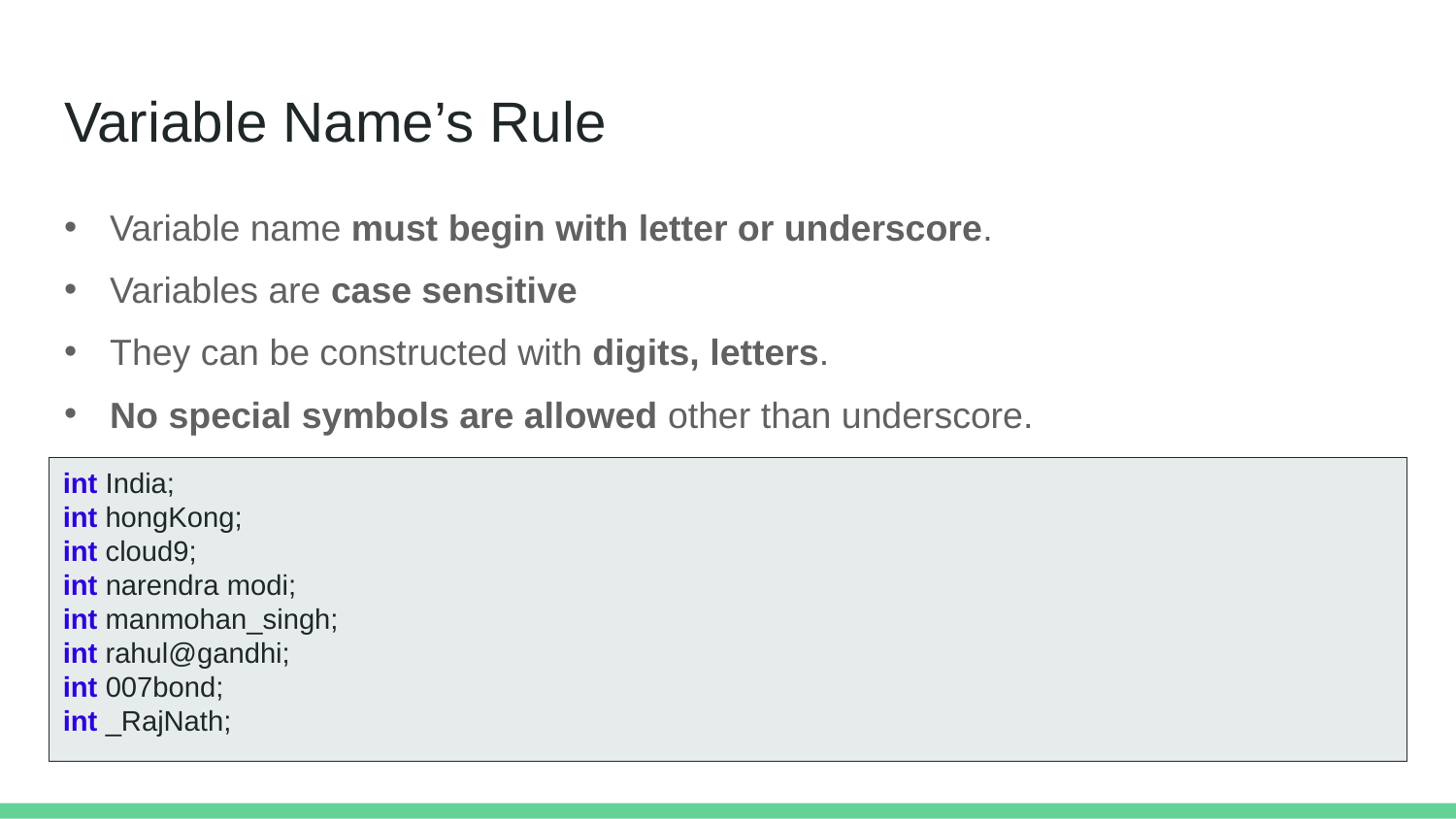

# Variable Name’s Rule
Variable name must begin with letter or underscore.
Variables are case sensitive
They can be constructed with digits, letters.
No special symbols are allowed other than underscore.

int India;
int hongKong;
int cloud9;
int narendra modi;
int manmohan_singh;
int rahul@gandhi;
int 007bond;
int _RajNath;